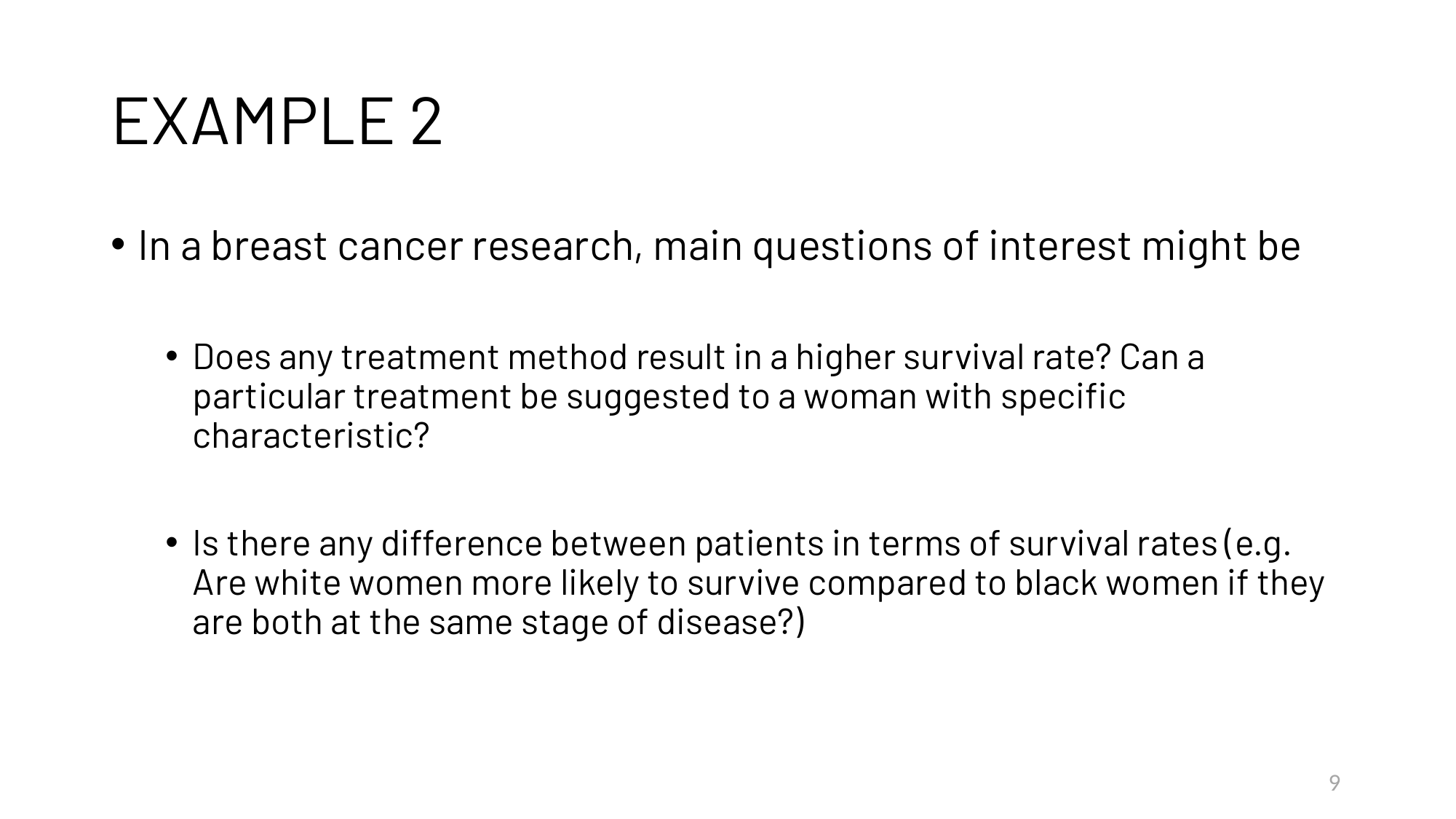

# EXAMPLE 2
In a breast cancer research, main questions of interest might be

Does any treatment method result in a higher survival rate? Can a particular treatment be suggested to a woman with specific characteristic?

Is there any difference between patients in terms of survival rates (e.g. Are white women more likely to survive compared to black women if they are both at the same stage of disease?)

9